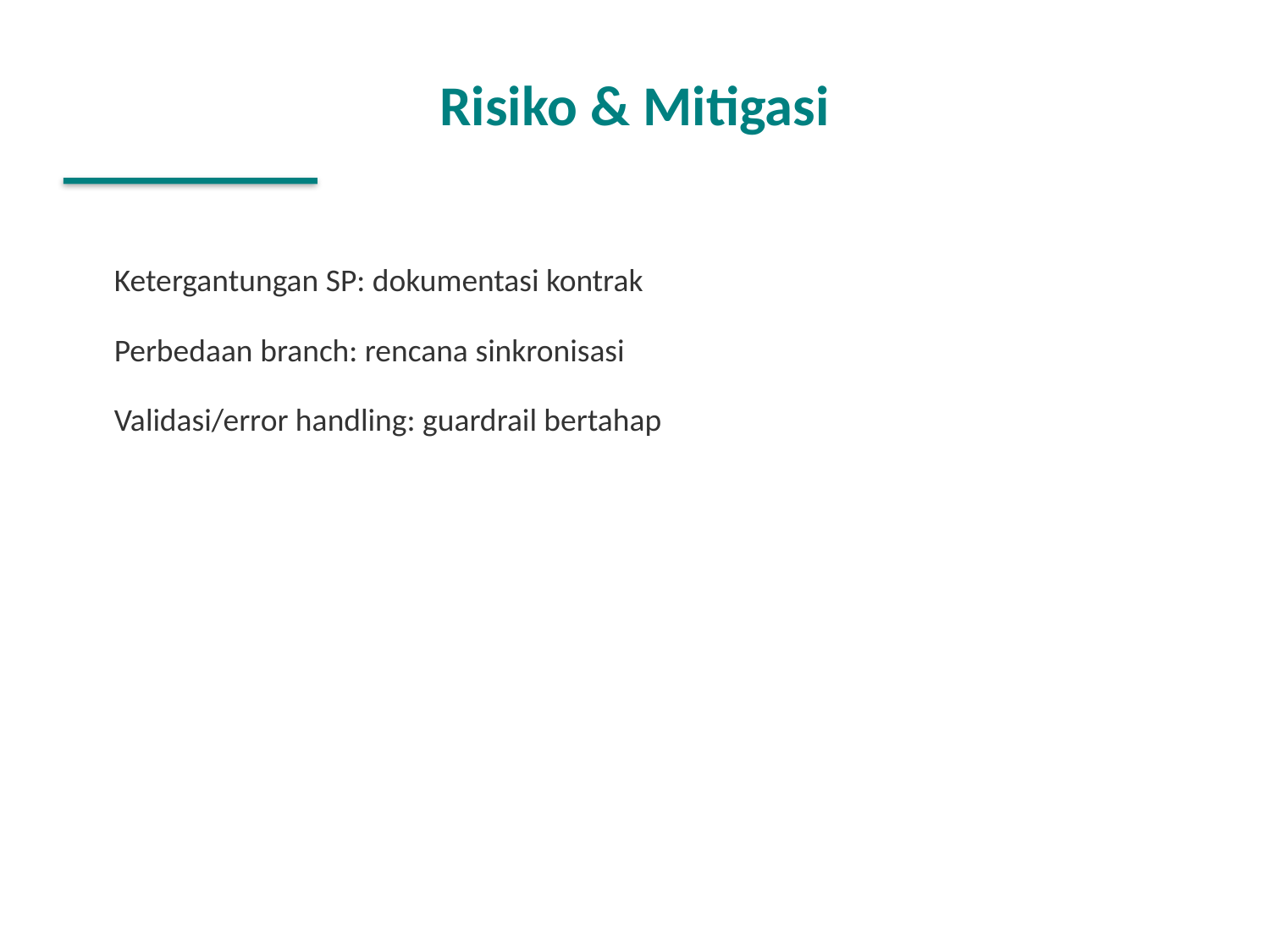

Risiko & Mitigasi

Ketergantungan SP: dokumentasi kontrak
Perbedaan branch: rencana sinkronisasi
Validasi/error handling: guardrail bertahap